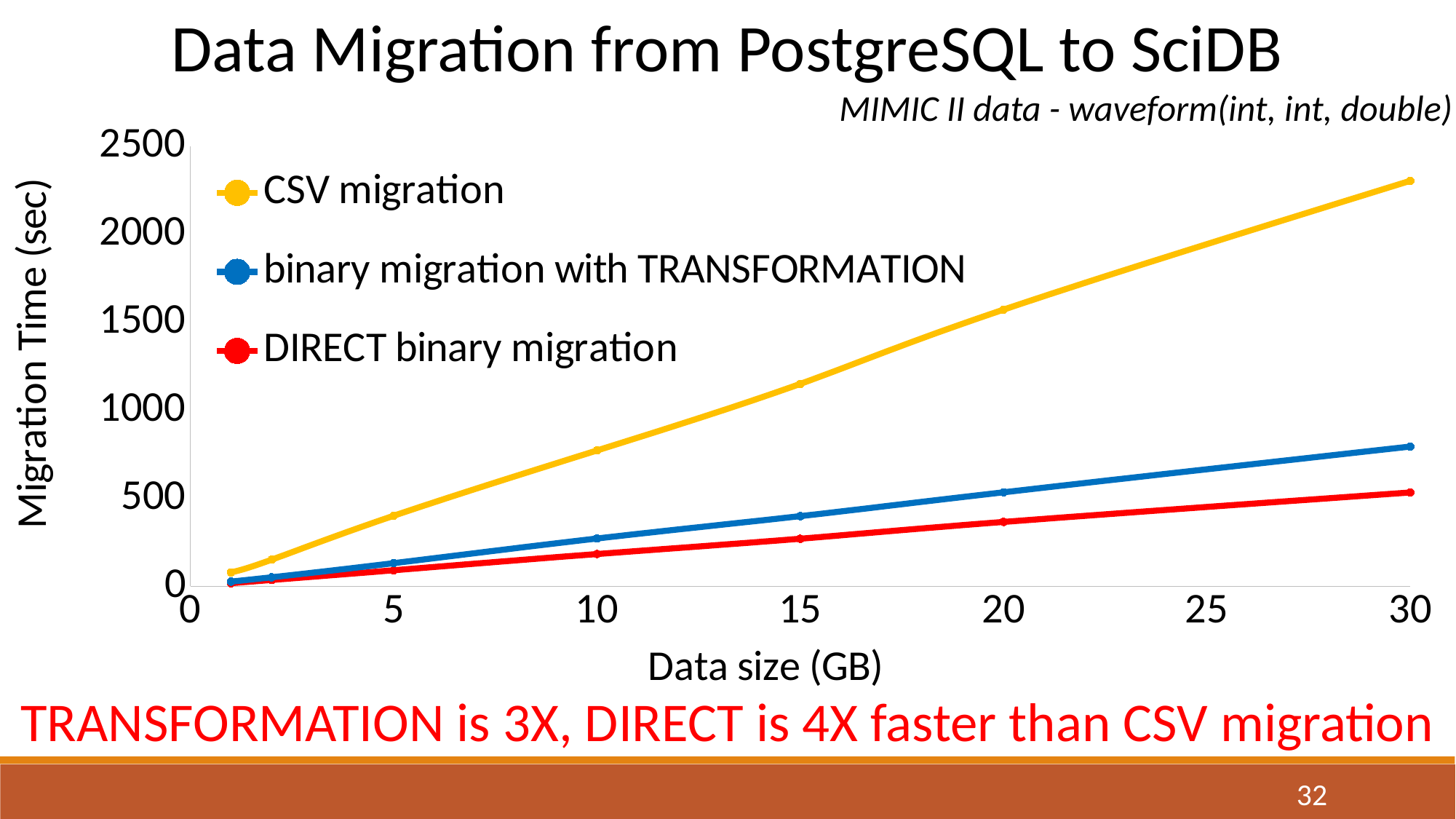

Data Migration from PostgreSQL to SciDB
MIMIC II data - waveform(int, int, double)

### Chart

| Category | CSV migration | binary migration with TRANSFORMATION | DIRECT binary migration |
|---|---|---|---|
TRANSFORMATION is 3X, DIRECT is 4X faster than CSV migration
32